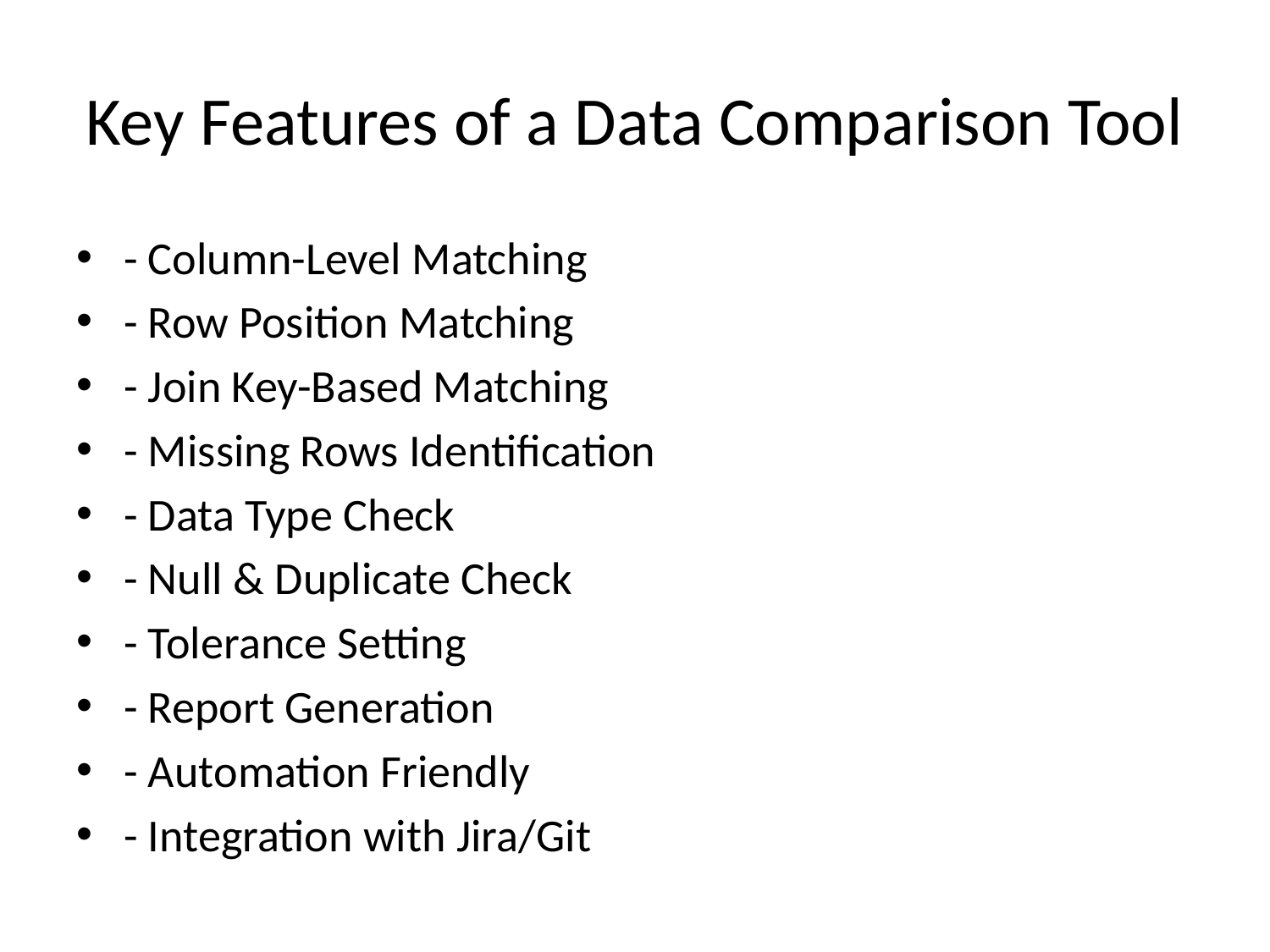

# Key Features of a Data Comparison Tool
- Column-Level Matching
- Row Position Matching
- Join Key-Based Matching
- Missing Rows Identification
- Data Type Check
- Null & Duplicate Check
- Tolerance Setting
- Report Generation
- Automation Friendly
- Integration with Jira/Git